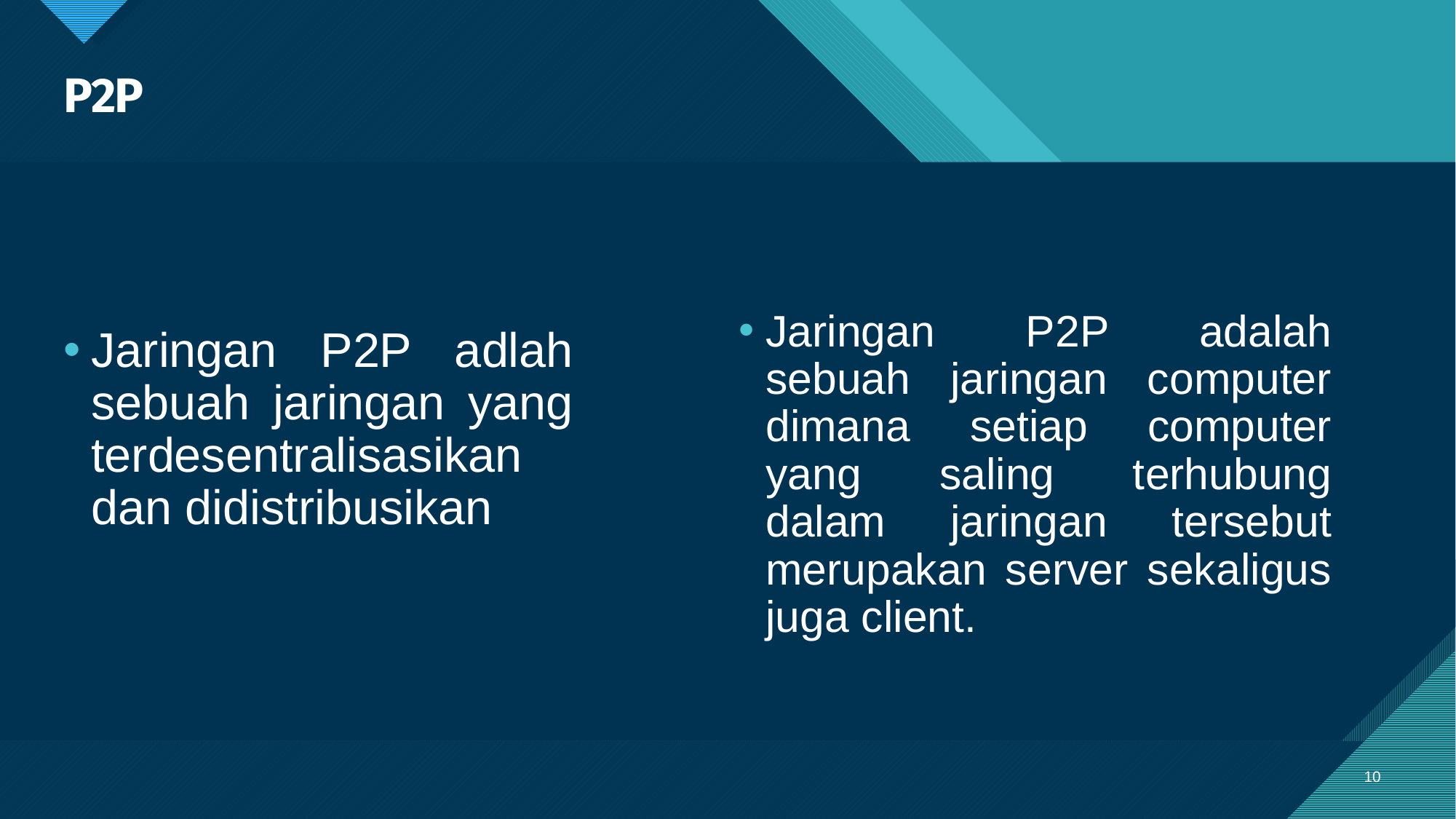

# P2P
Jaringan P2P adalah sebuah jaringan computer dimana setiap computer yang saling terhubung dalam jaringan tersebut merupakan server sekaligus juga client.
Jaringan P2P adlah sebuah jaringan yang terdesentralisasikan dan didistribusikan
10